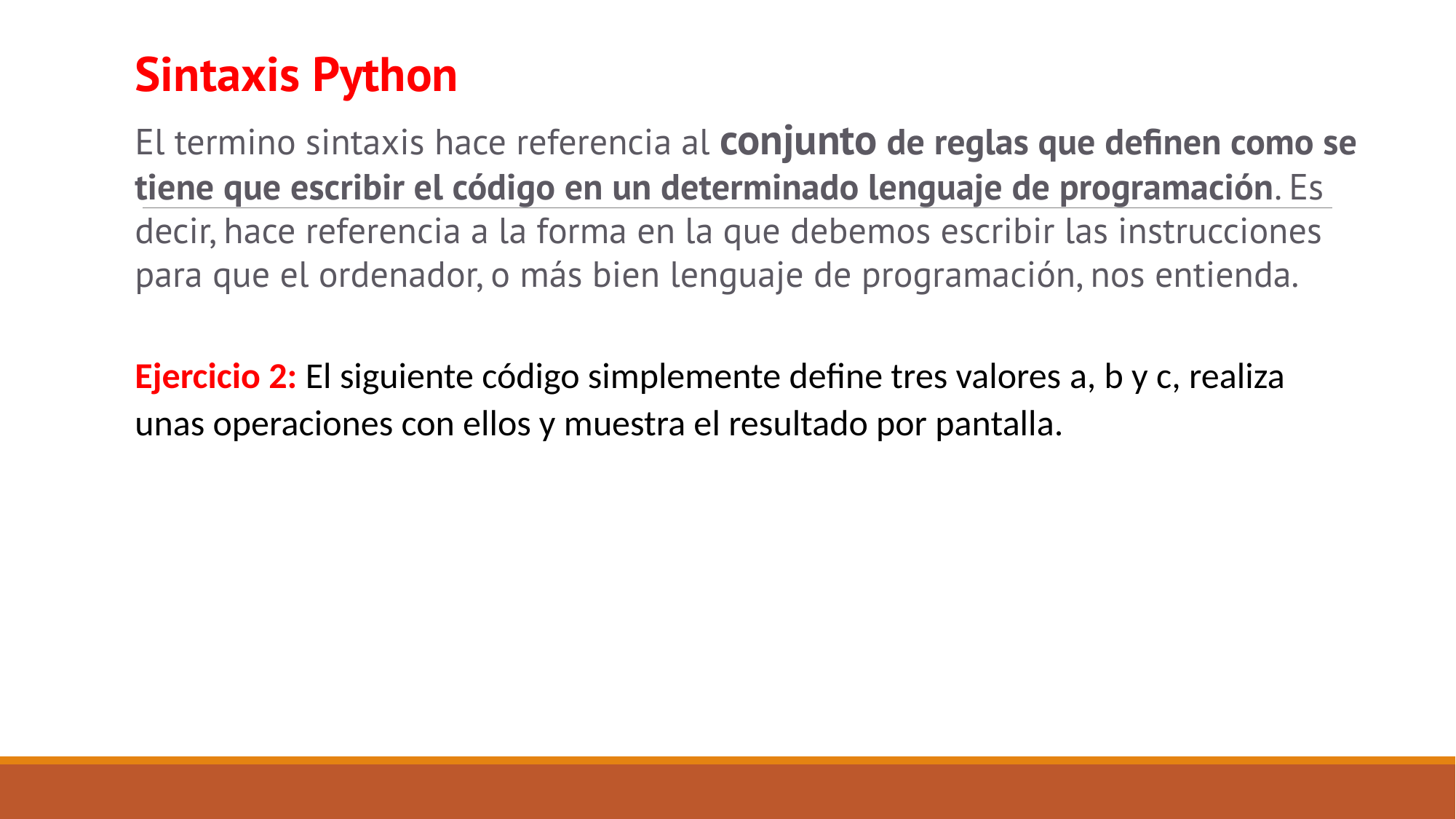

Sintaxis Python
El termino sintaxis hace referencia al conjunto de reglas que definen como se tiene que escribir el código en un determinado lenguaje de programación. Es decir, hace referencia a la forma en la que debemos escribir las instrucciones para que el ordenador, o más bien lenguaje de programación, nos entienda.
Ejercicio 2: El siguiente código simplemente define tres valores a, b y c, realiza unas operaciones con ellos y muestra el resultado por pantalla.